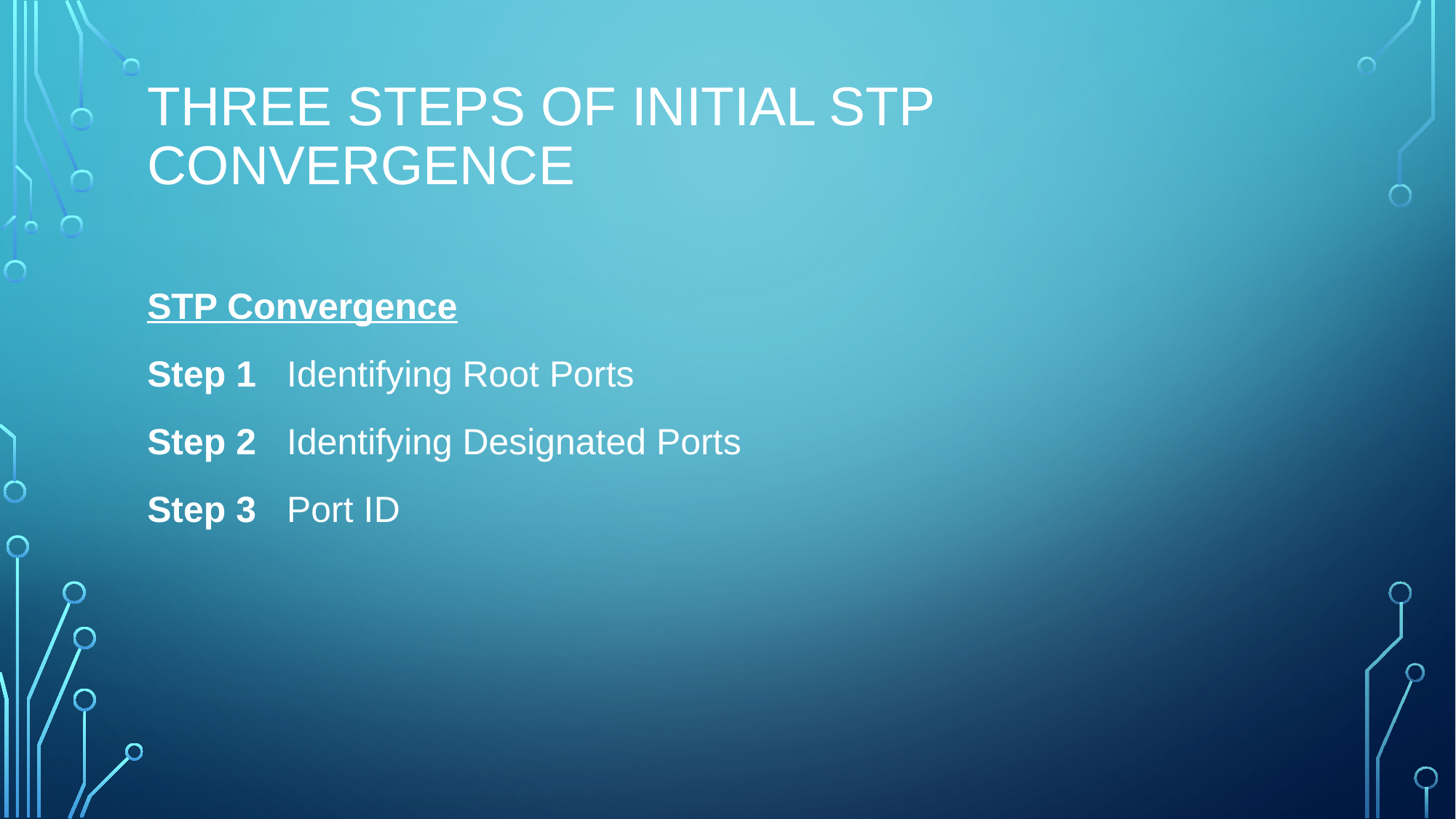

# Three Steps of Initial STP Convergence
STP Convergence
Step 1   Identifying Root Ports
Step 2   Identifying Designated Ports
Step 3   Port ID